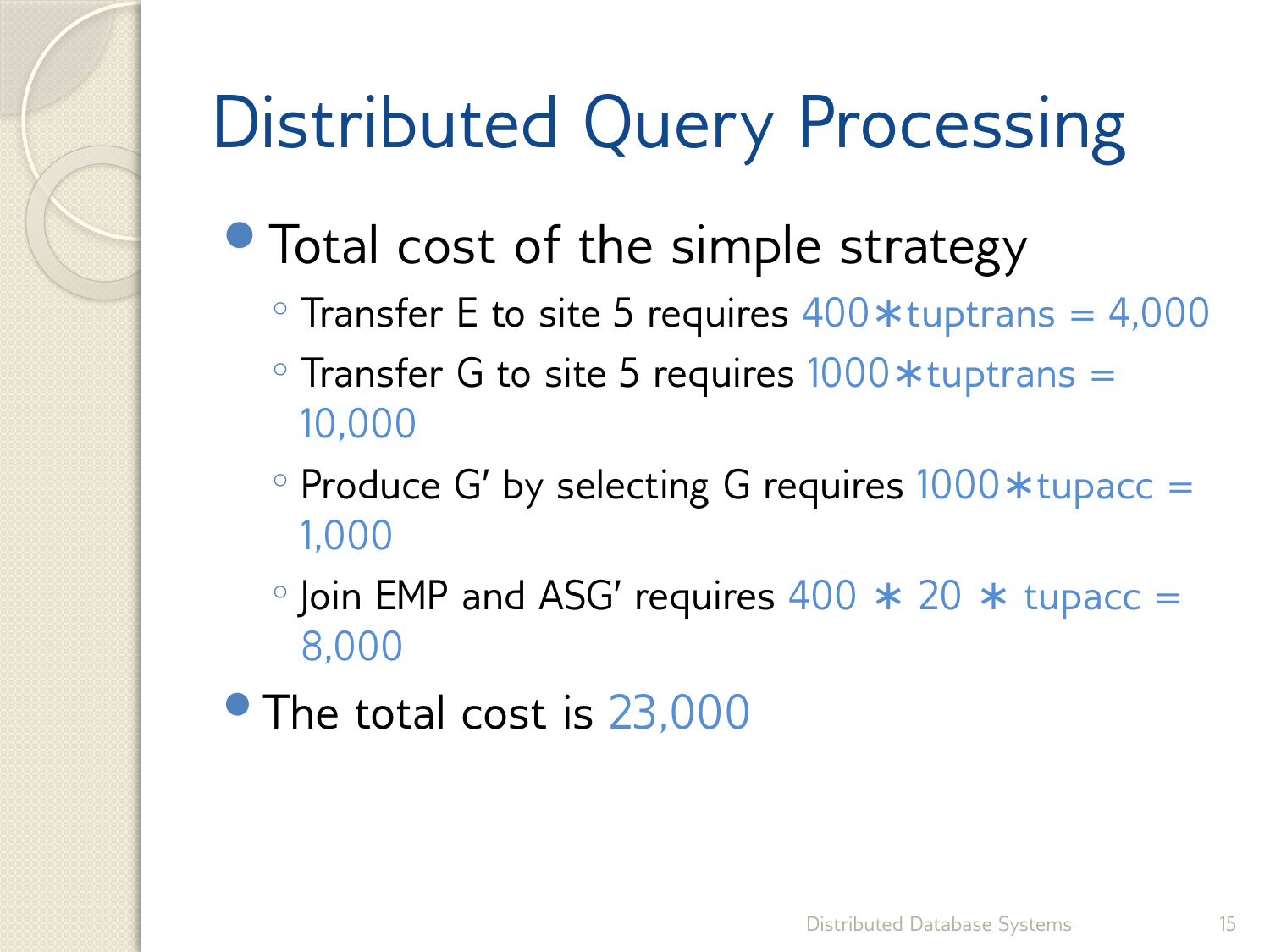

# Distributed Query Processing
Total cost of the simple strategy
Transfer E to site 5 requires 400∗tuptrans = 4,000
Transfer G to site 5 requires 1000∗tuptrans = 10,000
Produce G′ by selecting G requires 1000∗tupacc = 1,000
Join EMP and ASG′ requires 400 ∗ 20 ∗ tupacc = 8,000
The total cost is 23,000
Distributed Database Systems
15